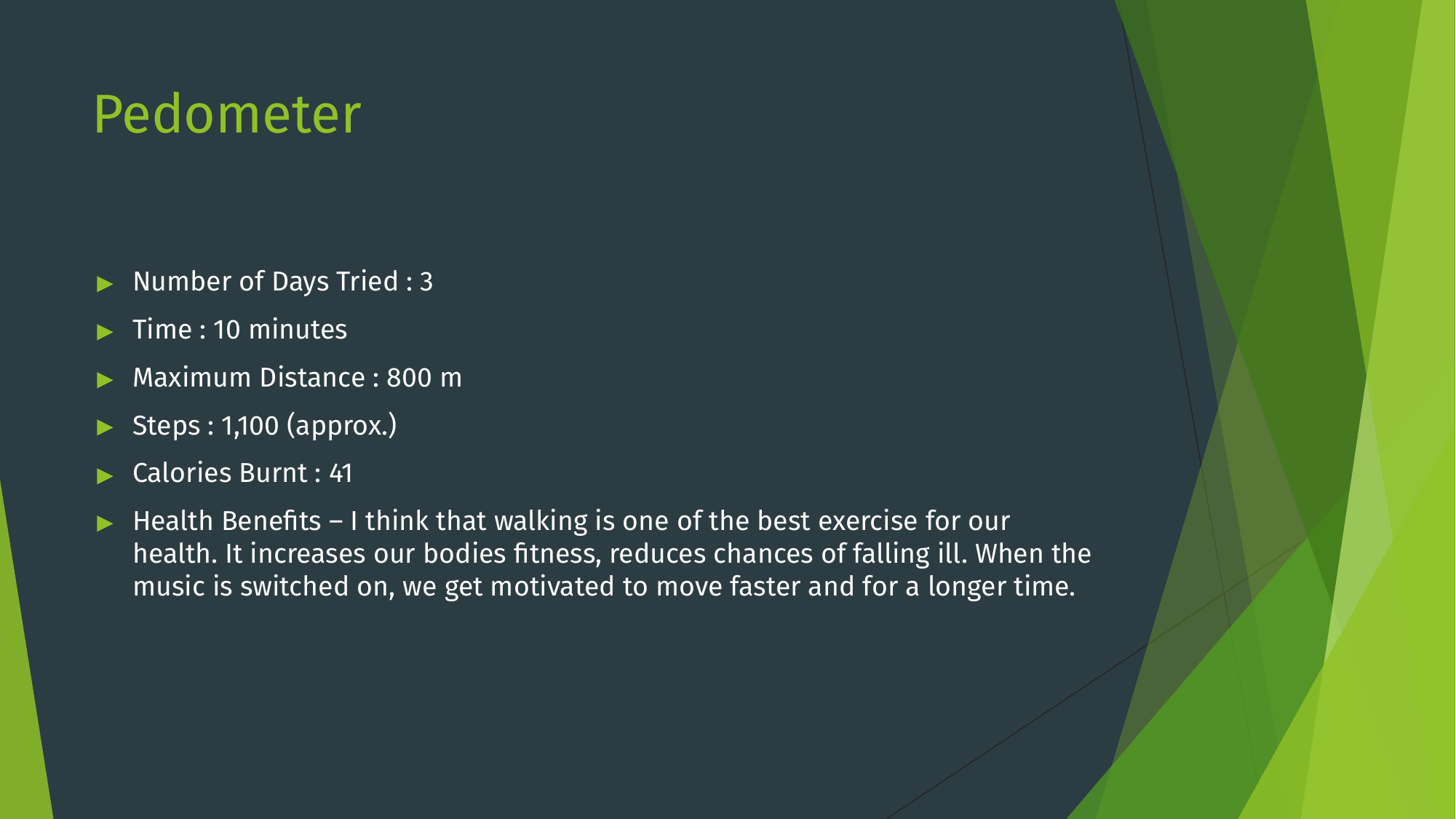

# Pedometer
Number of Days Tried : 3
Time : 10 minutes
Maximum Distance : 800 m
Steps : 1,100 (approx.)
Calories Burnt : 41
Health Benefits – I think that walking is one of the best exercise for our health. It increases our bodies fitness, reduces chances of falling ill. When the music is switched on, we get motivated to move faster and for a longer time.